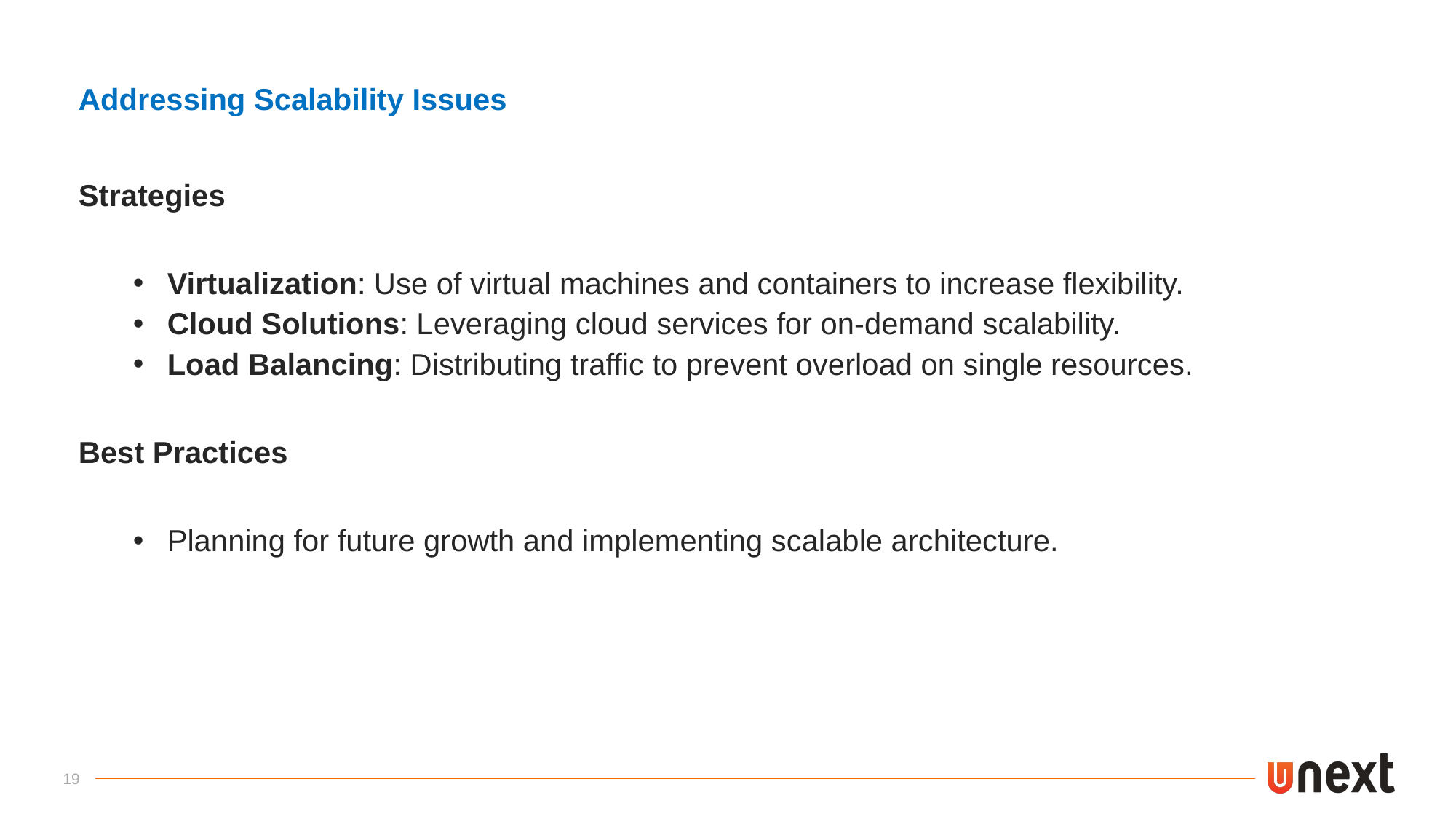

Addressing Scalability Issues

Strategies

Virtualization: Use of virtual machines and containers to increase flexibility.
Cloud Solutions: Leveraging cloud services for on-demand scalability.
Load Balancing: Distributing traffic to prevent overload on single resources.

Best Practices

Planning for future growth and implementing scalable architecture.

19